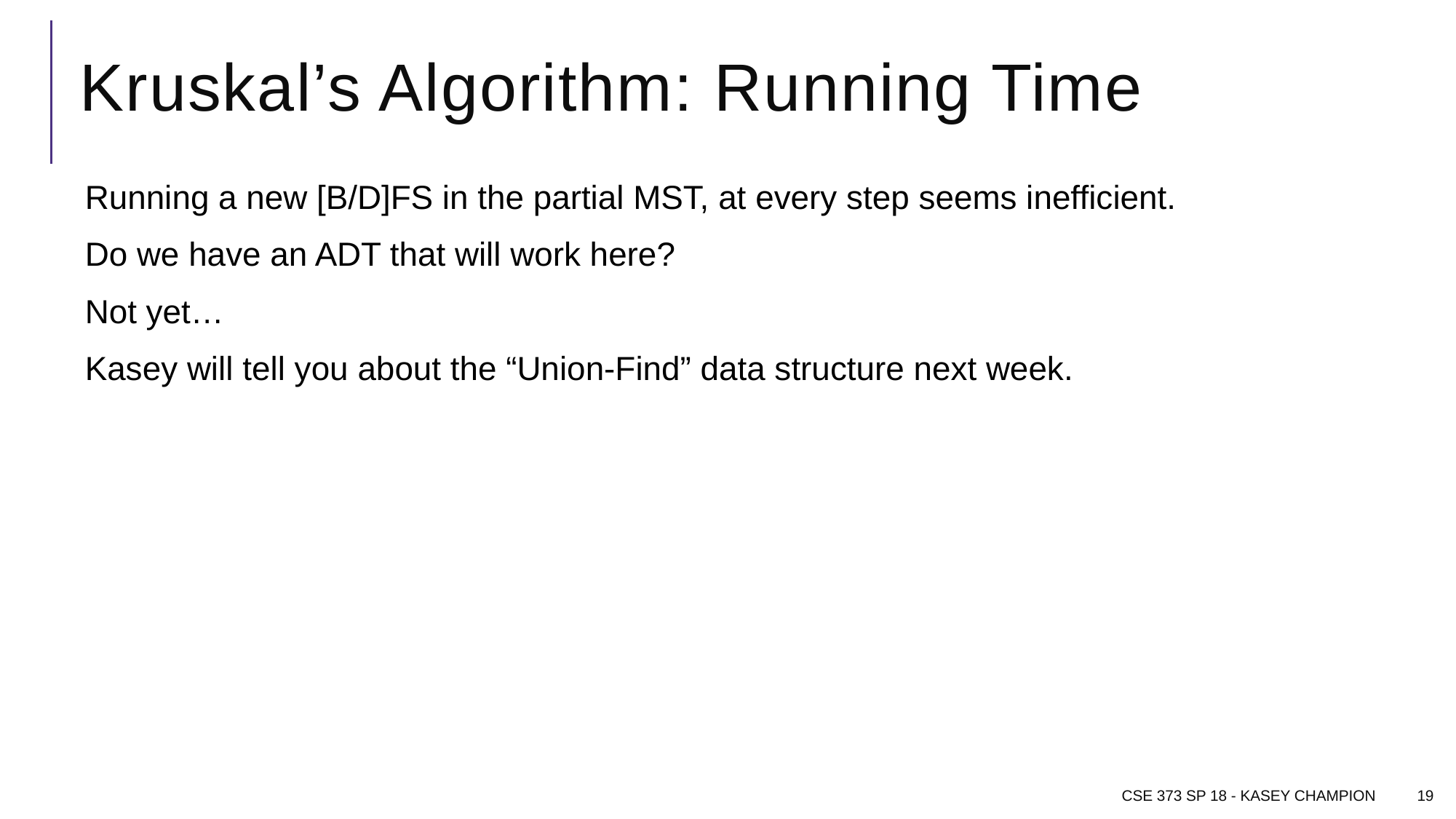

# Kruskal’s Algorithm: Running Time
Running a new [B/D]FS in the partial MST, at every step seems inefficient.
Do we have an ADT that will work here?
Not yet…
Kasey will tell you about the “Union-Find” data structure next week.
CSE 373 SP 18 - Kasey Champion
19